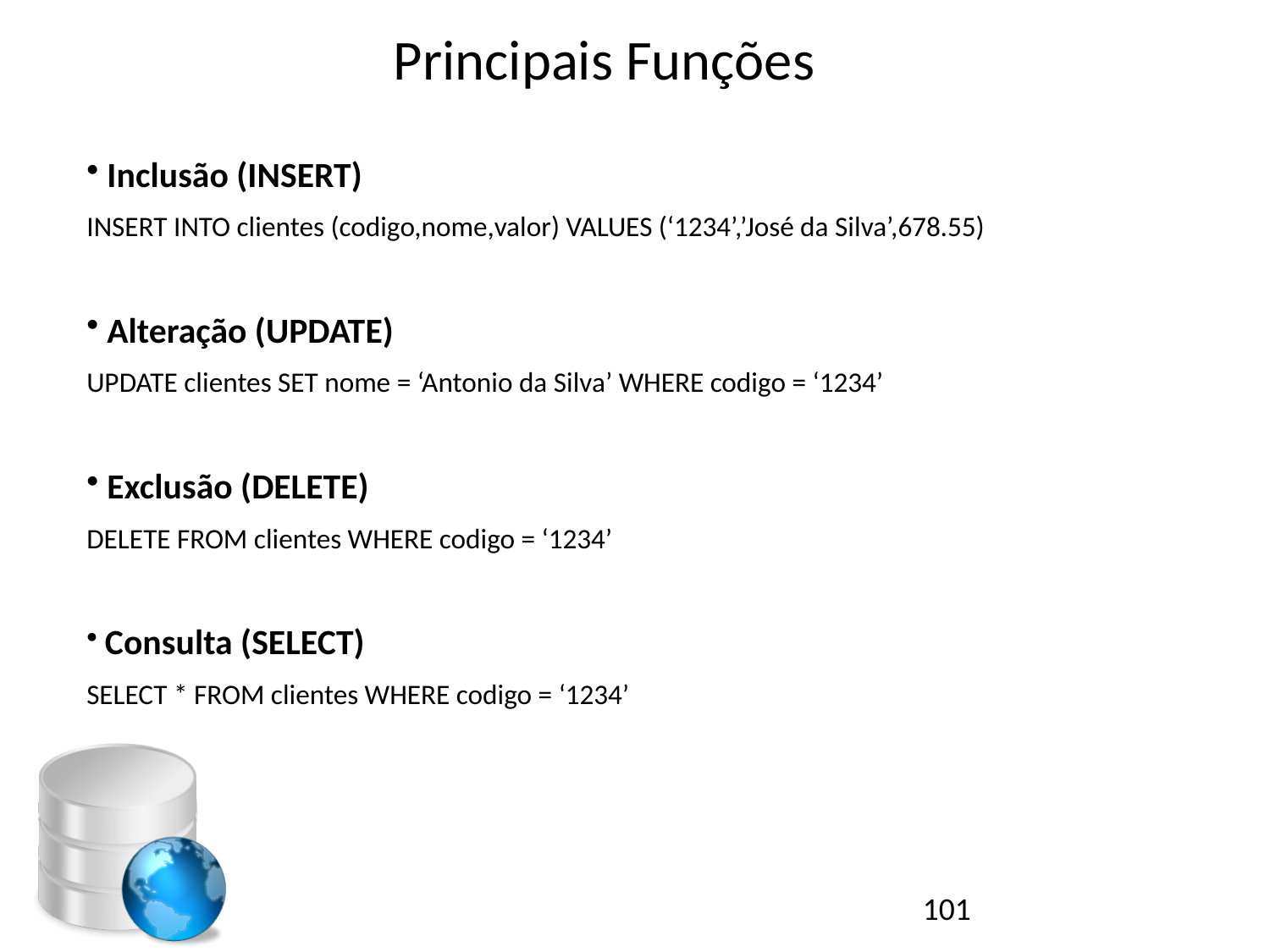

Principais Funções
 Inclusão (INSERT)
INSERT INTO clientes (codigo,nome,valor) VALUES (‘1234’,’José da Silva’,678.55)

 Alteração (UPDATE)
UPDATE clientes SET nome = ‘Antonio da Silva’ WHERE codigo = ‘1234’

 Exclusão (DELETE)
DELETE FROM clientes WHERE codigo = ‘1234’

 Consulta (SELECT)
SELECT * FROM clientes WHERE codigo = ‘1234’

101